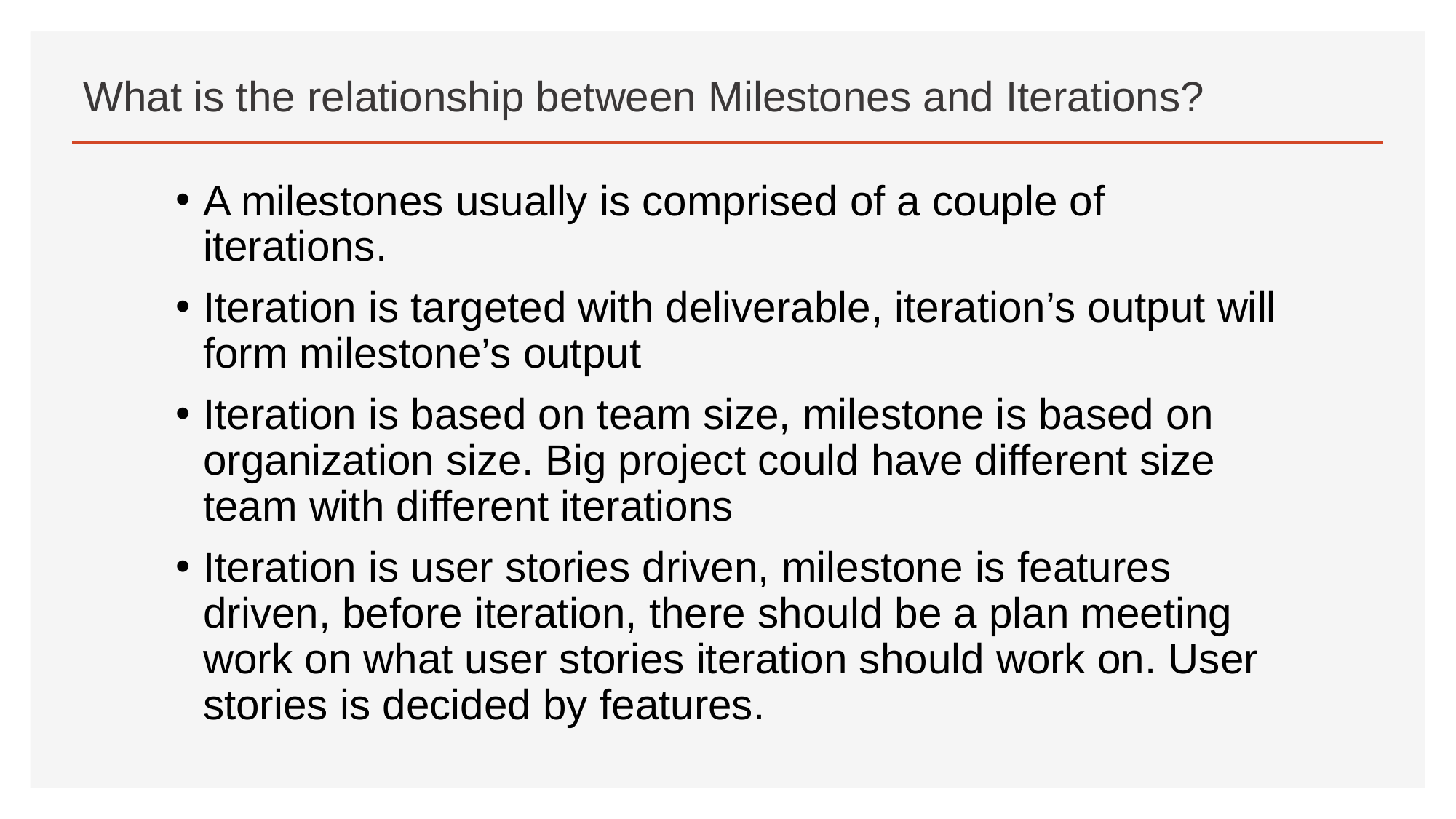

# What is the relationship between Milestones and Iterations?
A milestones usually is comprised of a couple of iterations.
Iteration is targeted with deliverable, iteration’s output will form milestone’s output
Iteration is based on team size, milestone is based on organization size. Big project could have different size team with different iterations
Iteration is user stories driven, milestone is features driven, before iteration, there should be a plan meeting work on what user stories iteration should work on. User stories is decided by features.